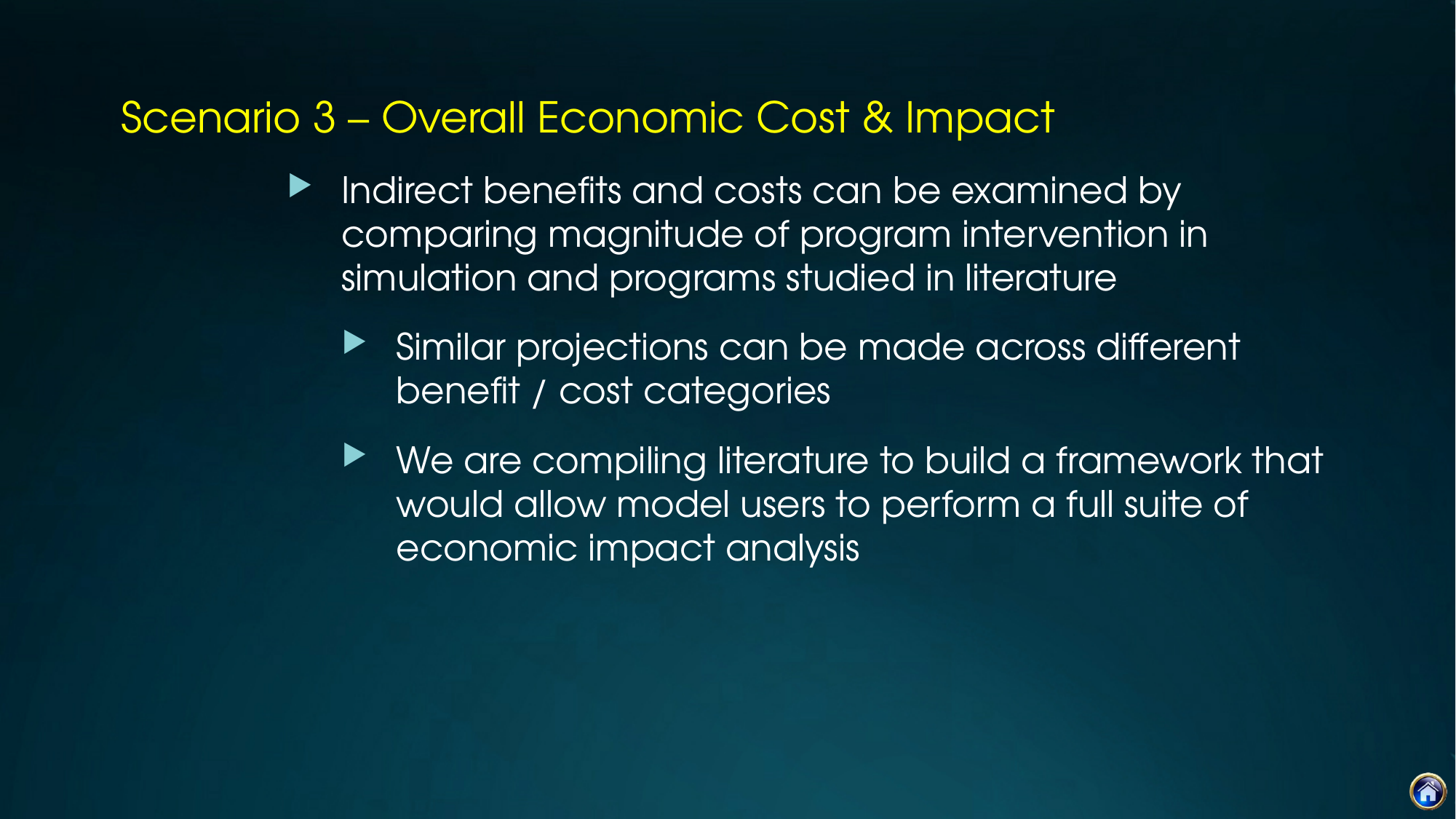

Scenario 3 – Overall Economic Cost & Impact
Indirect benefits and costs can be examined by comparing magnitude of program intervention in simulation and programs studied in literature
Similar projections can be made across different benefit / cost categories
We are compiling literature to build a framework that would allow model users to perform a full suite of economic impact analysis